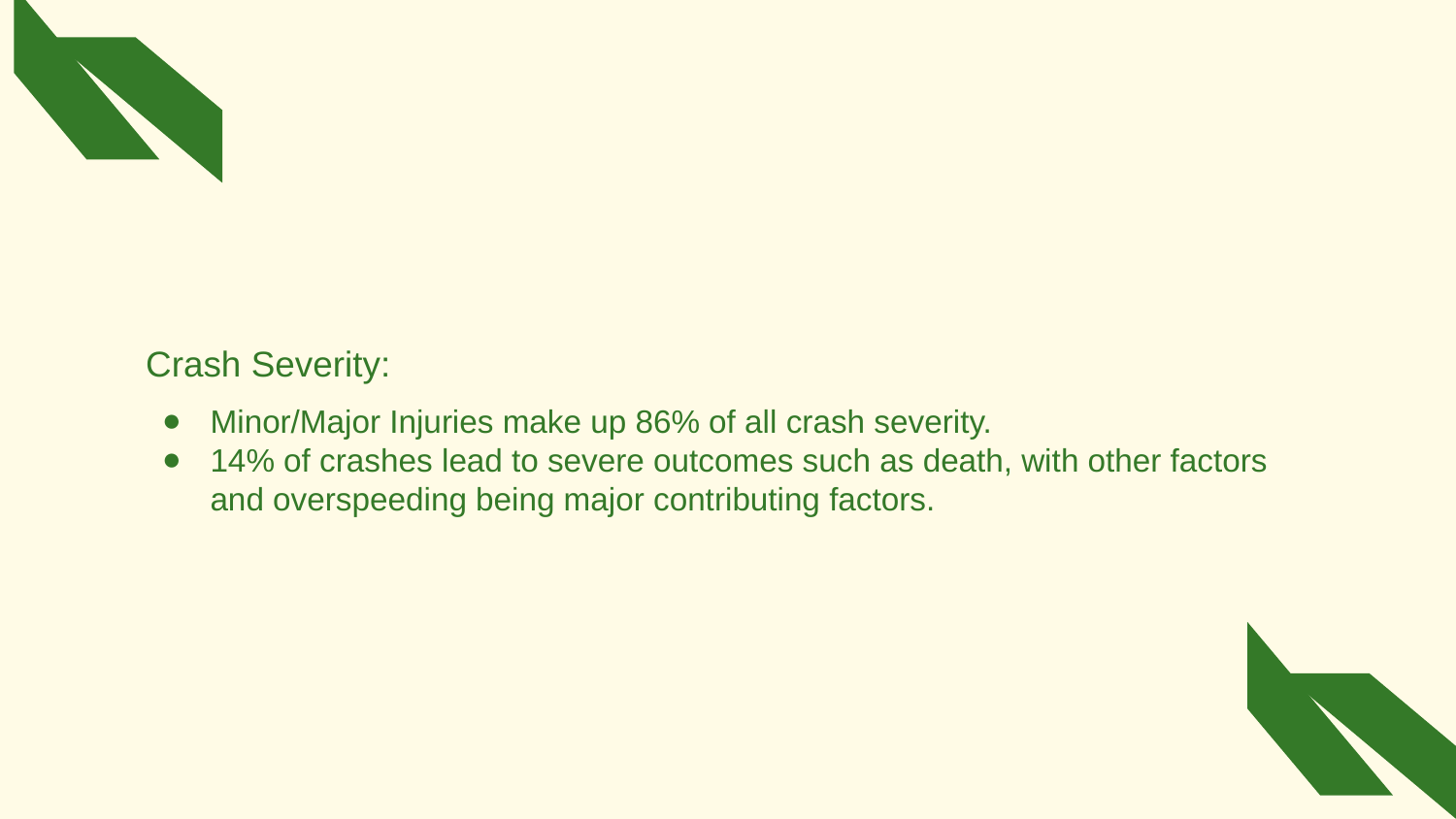

# Crash Severity:
Minor/Major Injuries make up 86% of all crash severity.
14% of crashes lead to severe outcomes such as death, with other factors and overspeeding being major contributing factors.